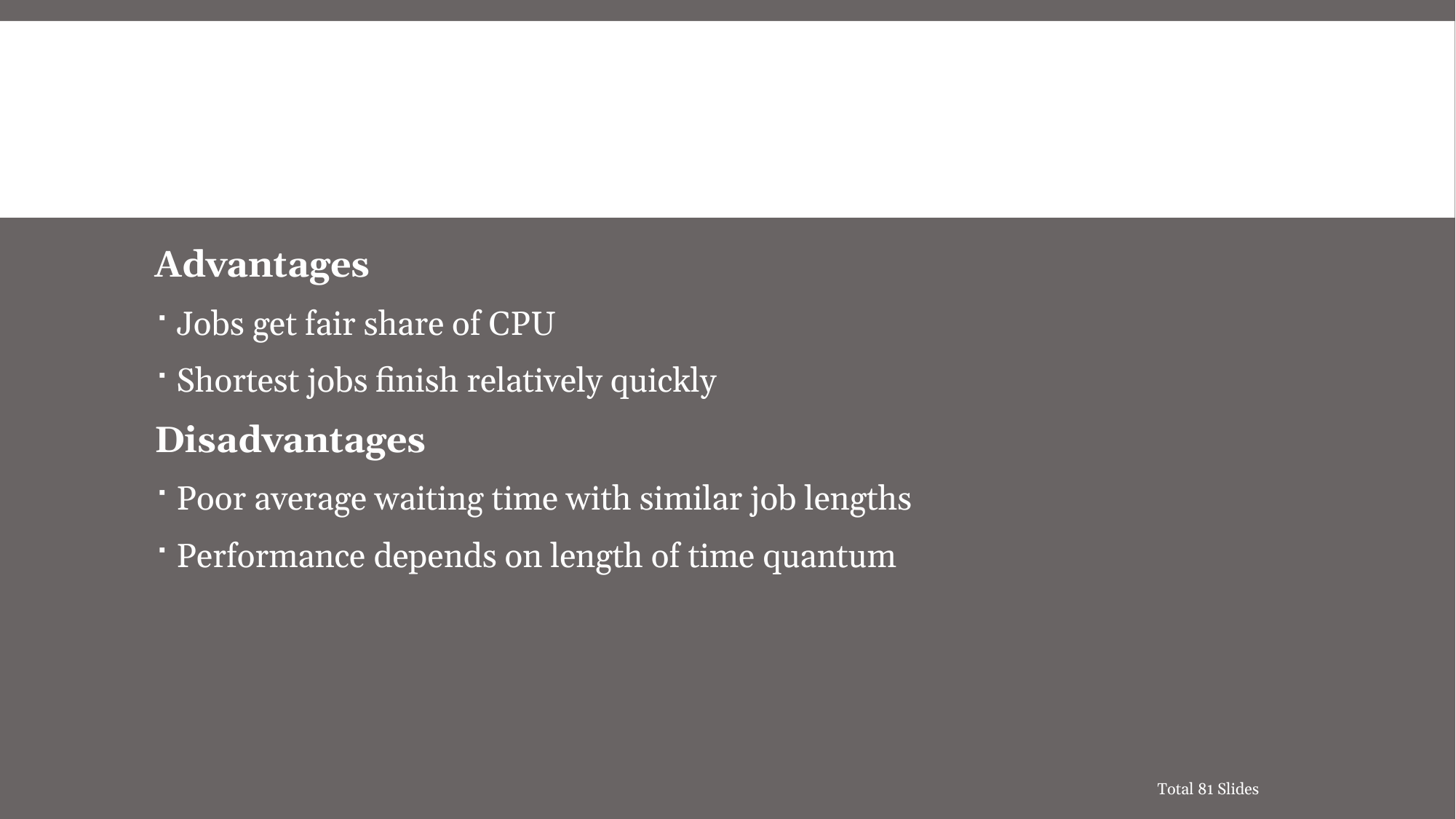

#
Advantages
Jobs get fair share of CPU
Shortest jobs finish relatively quickly
Disadvantages
Poor average waiting time with similar job lengths
Performance depends on length of time quantum
Total 81 Slides
41